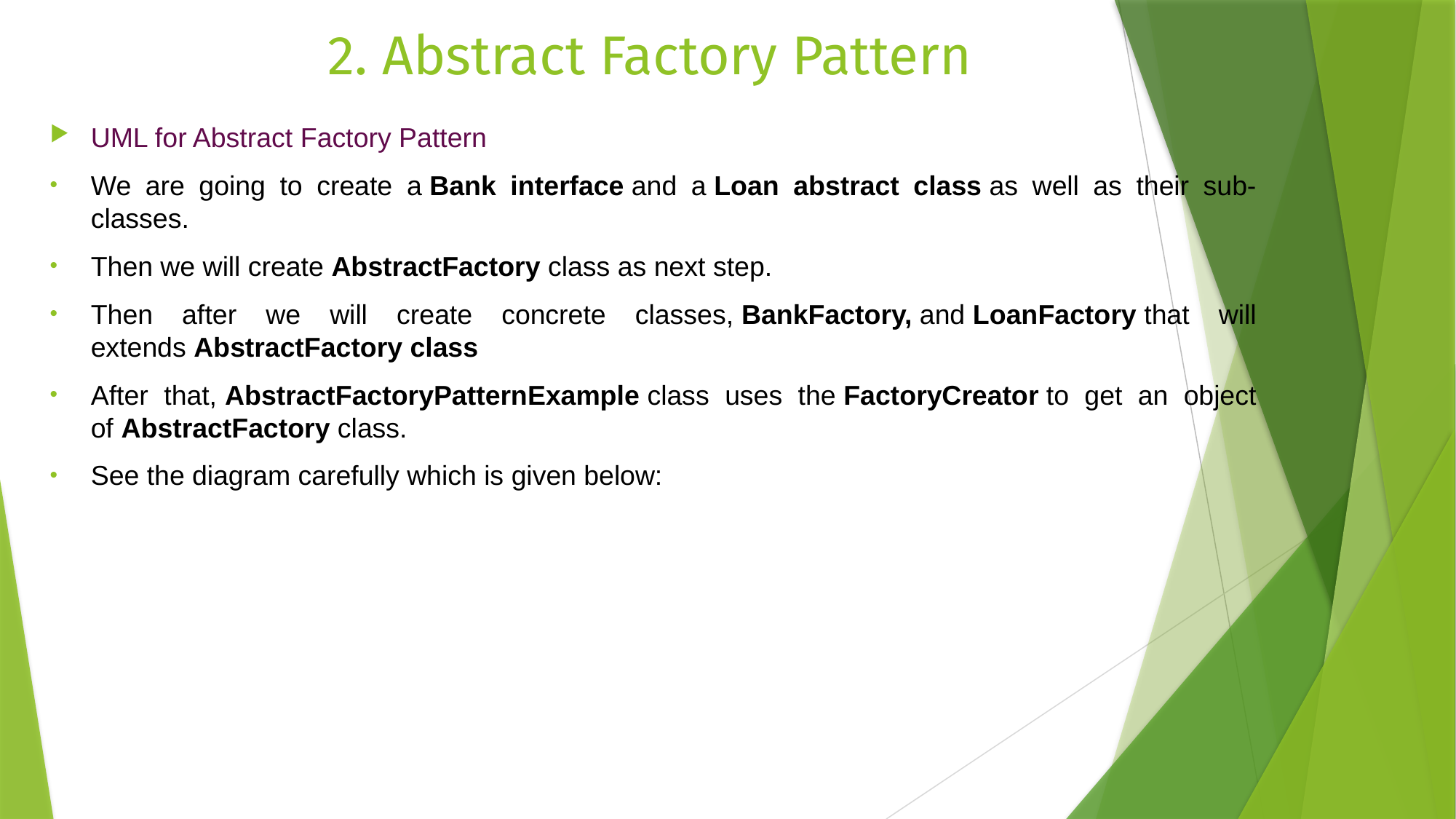

# 2. Abstract Factory Pattern
UML for Abstract Factory Pattern
We are going to create a Bank interface and a Loan abstract class as well as their sub-classes.
Then we will create AbstractFactory class as next step.
Then after we will create concrete classes, BankFactory, and LoanFactory that will extends AbstractFactory class
After that, AbstractFactoryPatternExample class uses the FactoryCreator to get an object of AbstractFactory class.
See the diagram carefully which is given below: